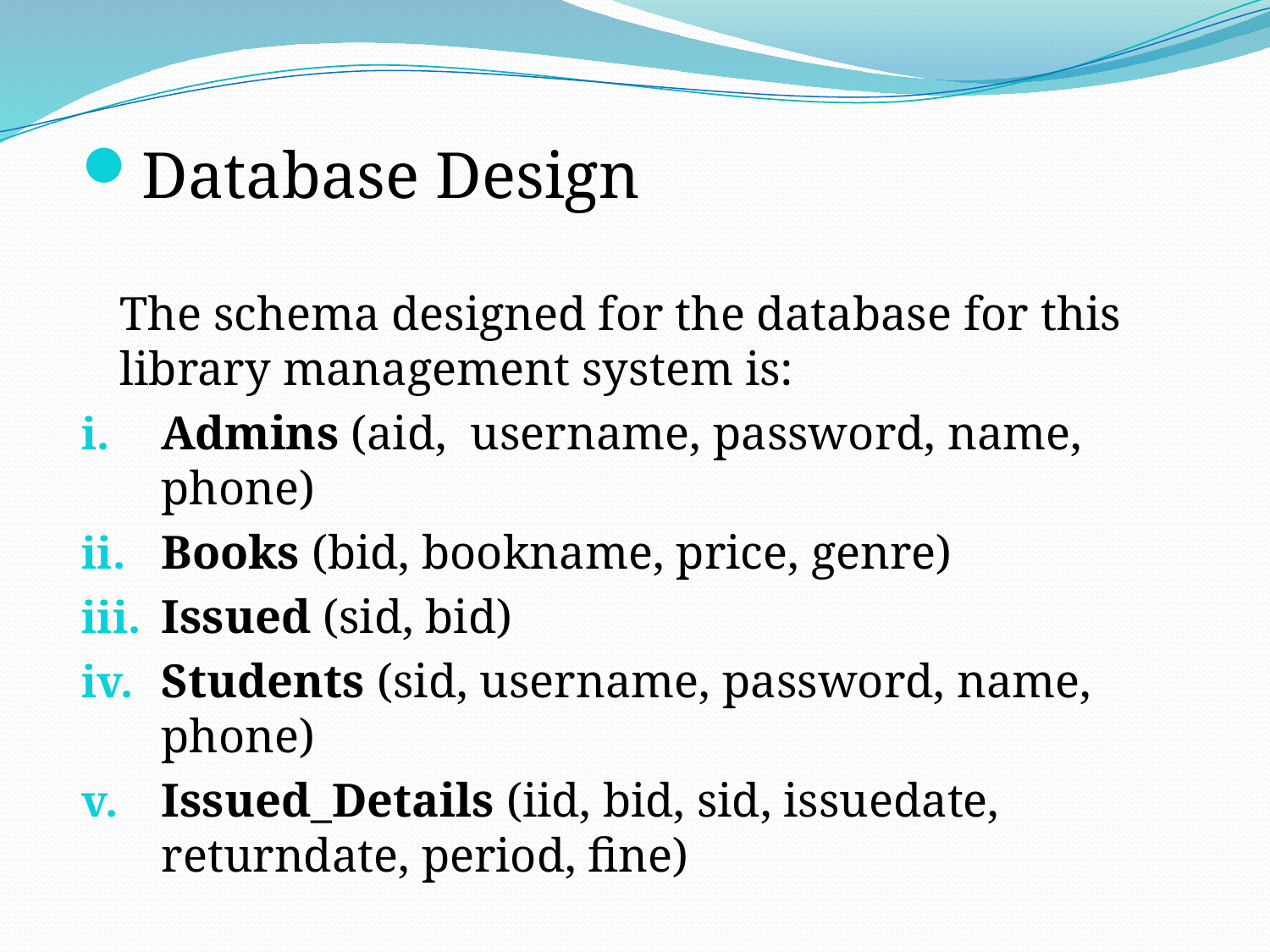

Database Design

	The schema designed for the database for this library management system is:
Admins (aid,  username, password, name, phone)
Books (bid, bookname, price, genre)
Issued (sid, bid)
Students (sid, username, password, name, phone)
Issued_Details (iid, bid, sid, issuedate, returndate, period, fine)